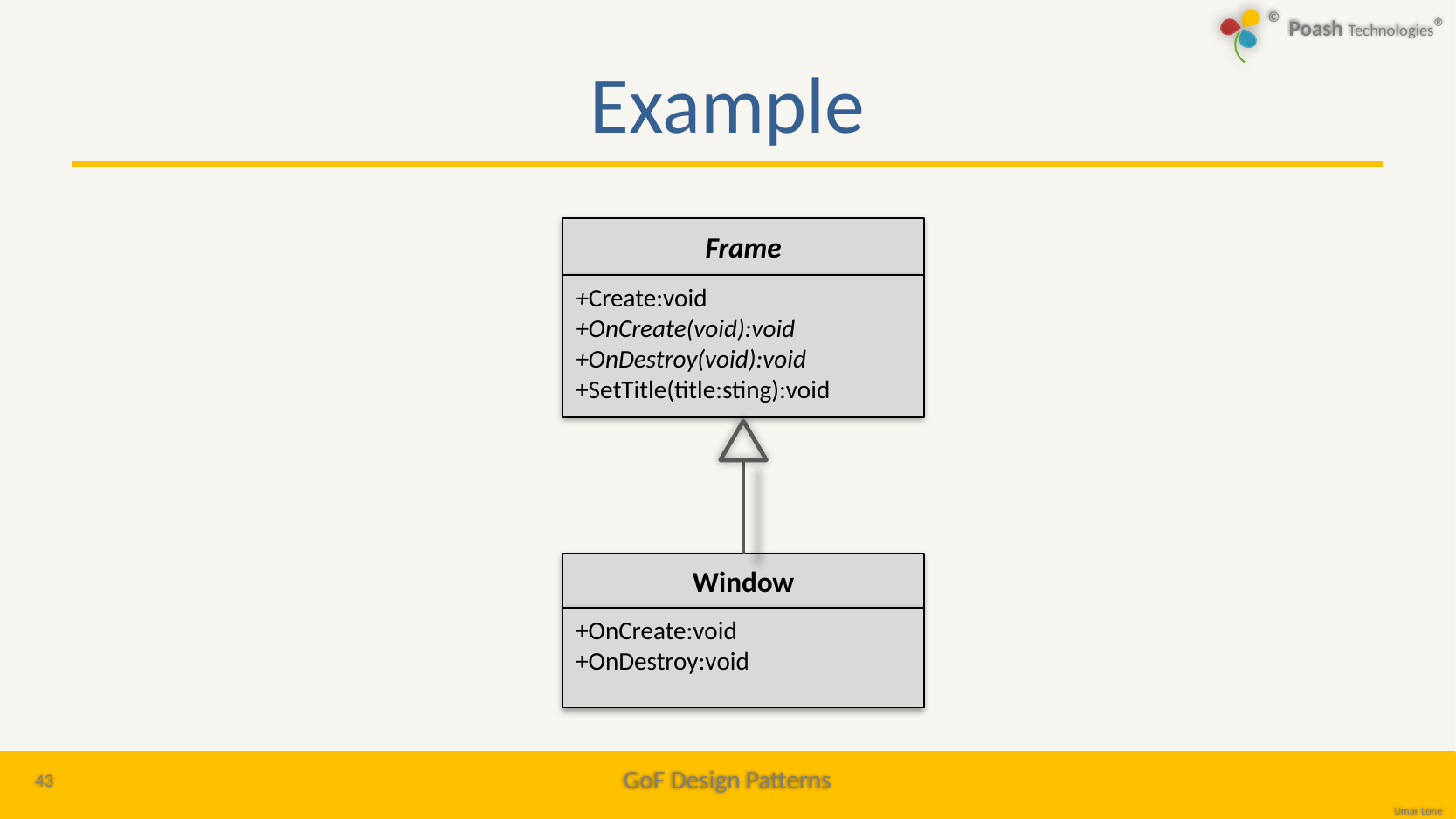

# Example
Frame
+Create:void
+OnCreate(void):void
+OnDestroy(void):void
+SetTitle(title:sting):void

Window
+OnCreate:void
+OnDestroy:void

43
Object Oriented Analysis, Design & Programming in UML